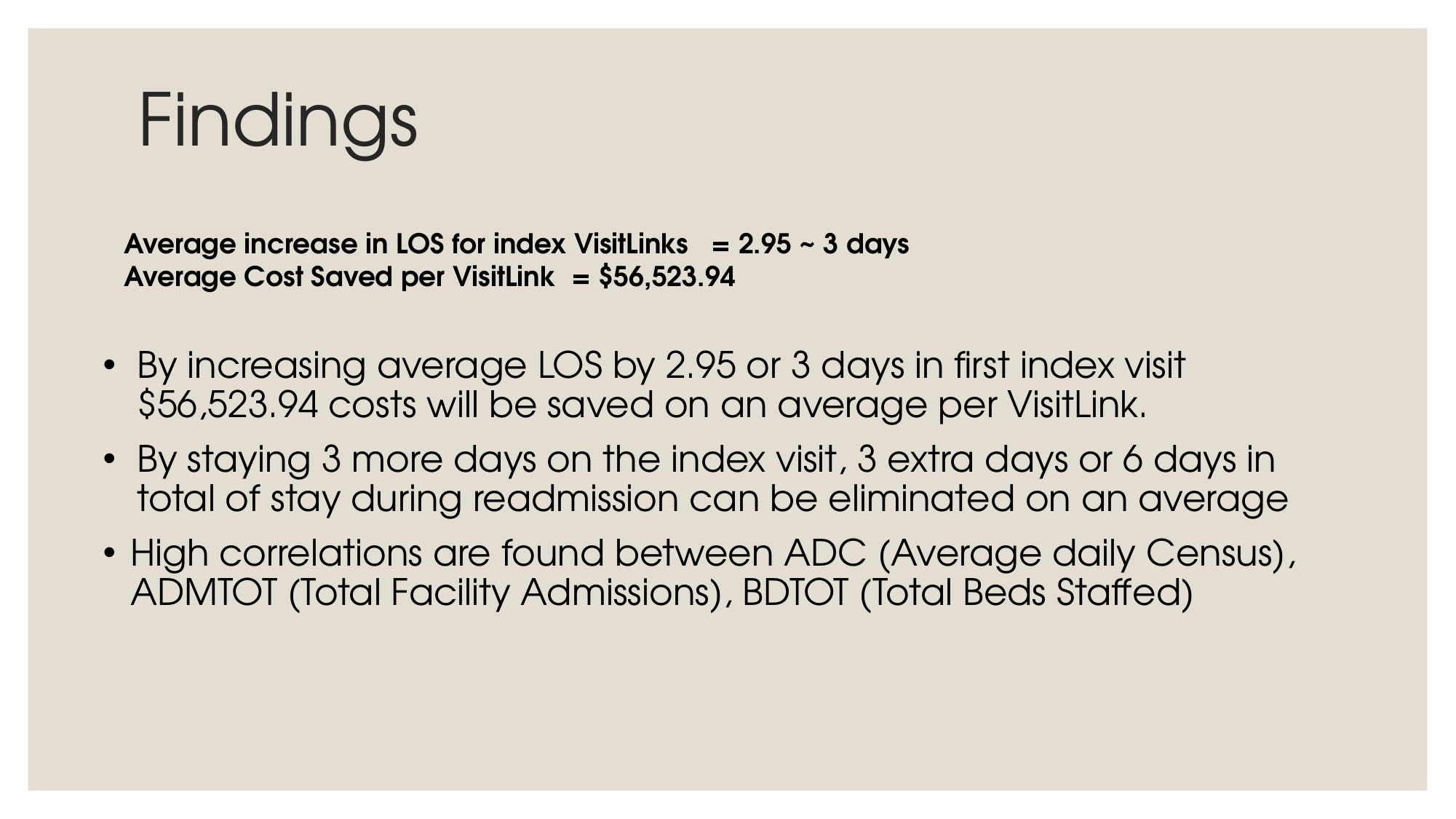

# Findings

Average increase in LOS for index VisitLinks   = 2.95 ~ 3 days
Average Cost Saved per VisitLink  = $56,523.94
By increasing average LOS by 2.95 or 3 days in first index visit $56,523.94 costs will be saved on an average per VisitLink.
By staying 3 more days on the index visit, 3 extra days or 6 days in total of stay during readmission can be eliminated on an average
High correlations are found between ADC (Average daily Census), ADMTOT (Total Facility Admissions), BDTOT (Total Beds Staffed)